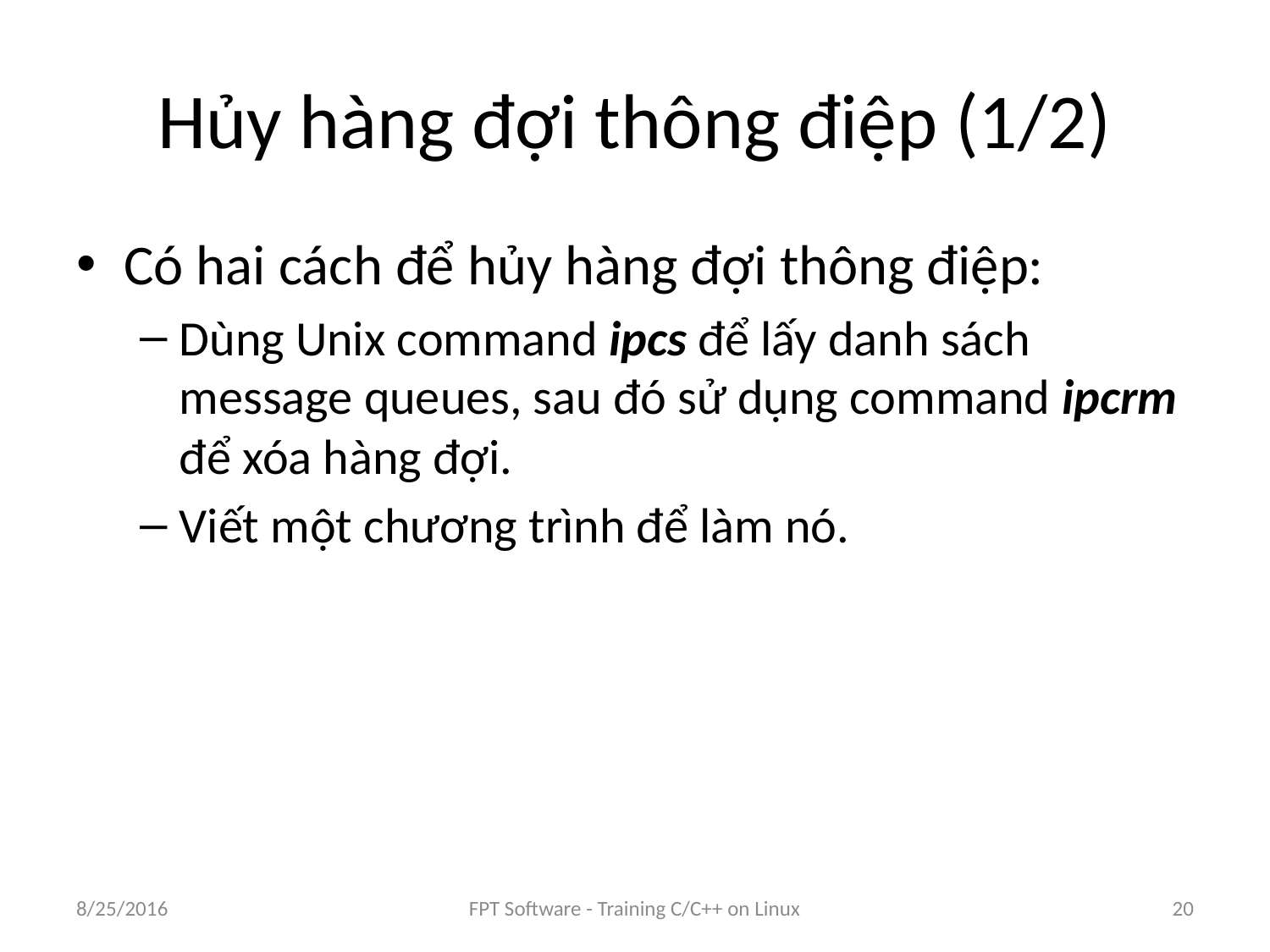

# Hủy hàng đợi thông điệp (1/2)
Có hai cách để hủy hàng đợi thông điệp:
Dùng Unix command ipcs để lấy danh sách message queues, sau đó sử dụng command ipcrm để xóa hàng đợi.
Viết một chương trình để làm nó.

8/25/2016
FPT Software - Training C/C++ on Linux
20